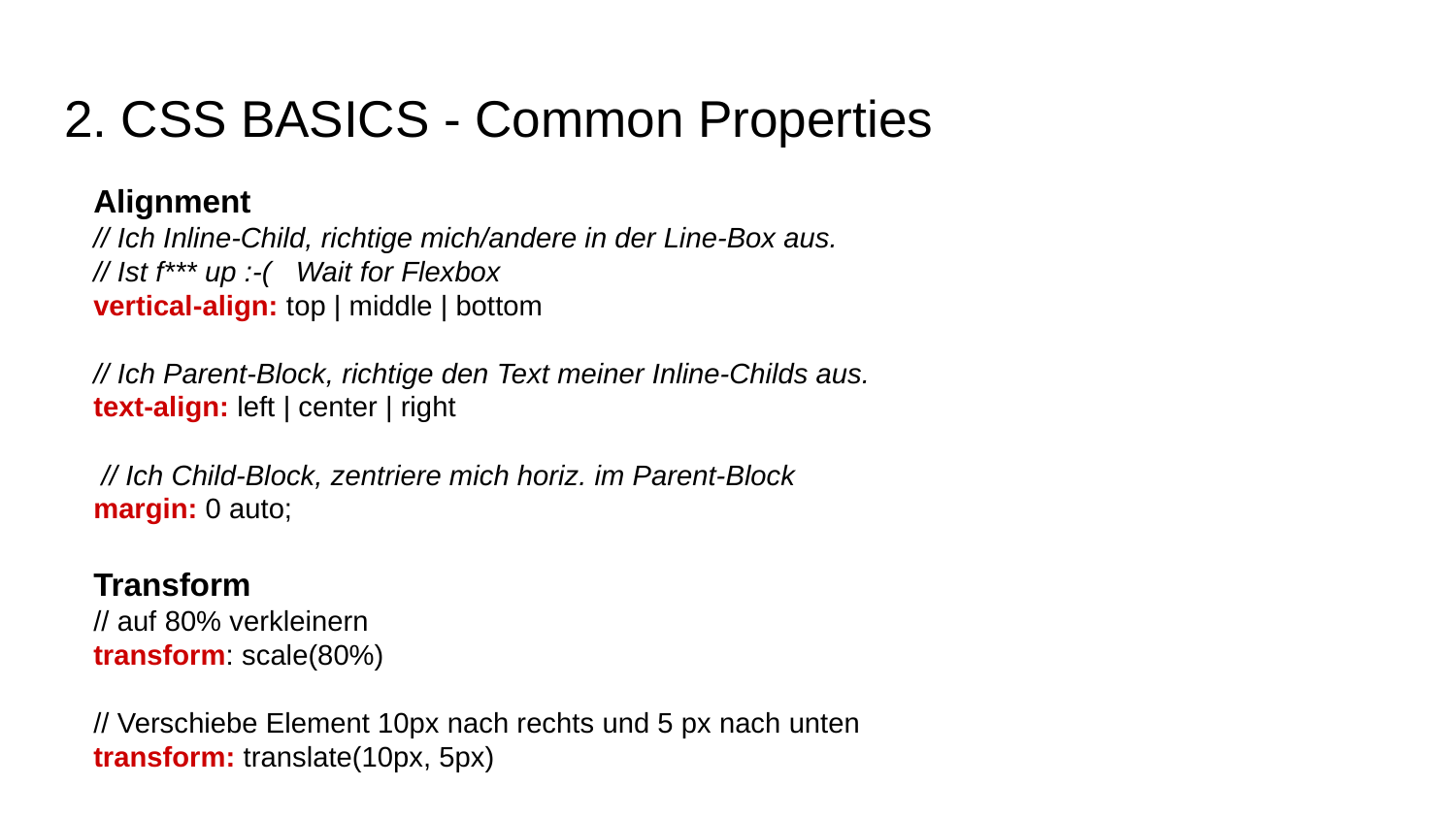

# 2. CSS BASICS - Common Properties
Alignment
// Ich Inline-Child, richtige mich/andere in der Line-Box aus.
// Ist f*** up :-(   Wait for Flexbox
vertical-align: top | middle | bottom
// Ich Parent-Block, richtige den Text meiner Inline-Childs aus.
text-align: left | center | right
 // Ich Child-Block, zentriere mich horiz. im Parent-Block
margin: 0 auto;

Transform
// auf 80% verkleinern
transform: scale(80%)
// Verschiebe Element 10px nach rechts und 5 px nach unten
transform: translate(10px, 5px)